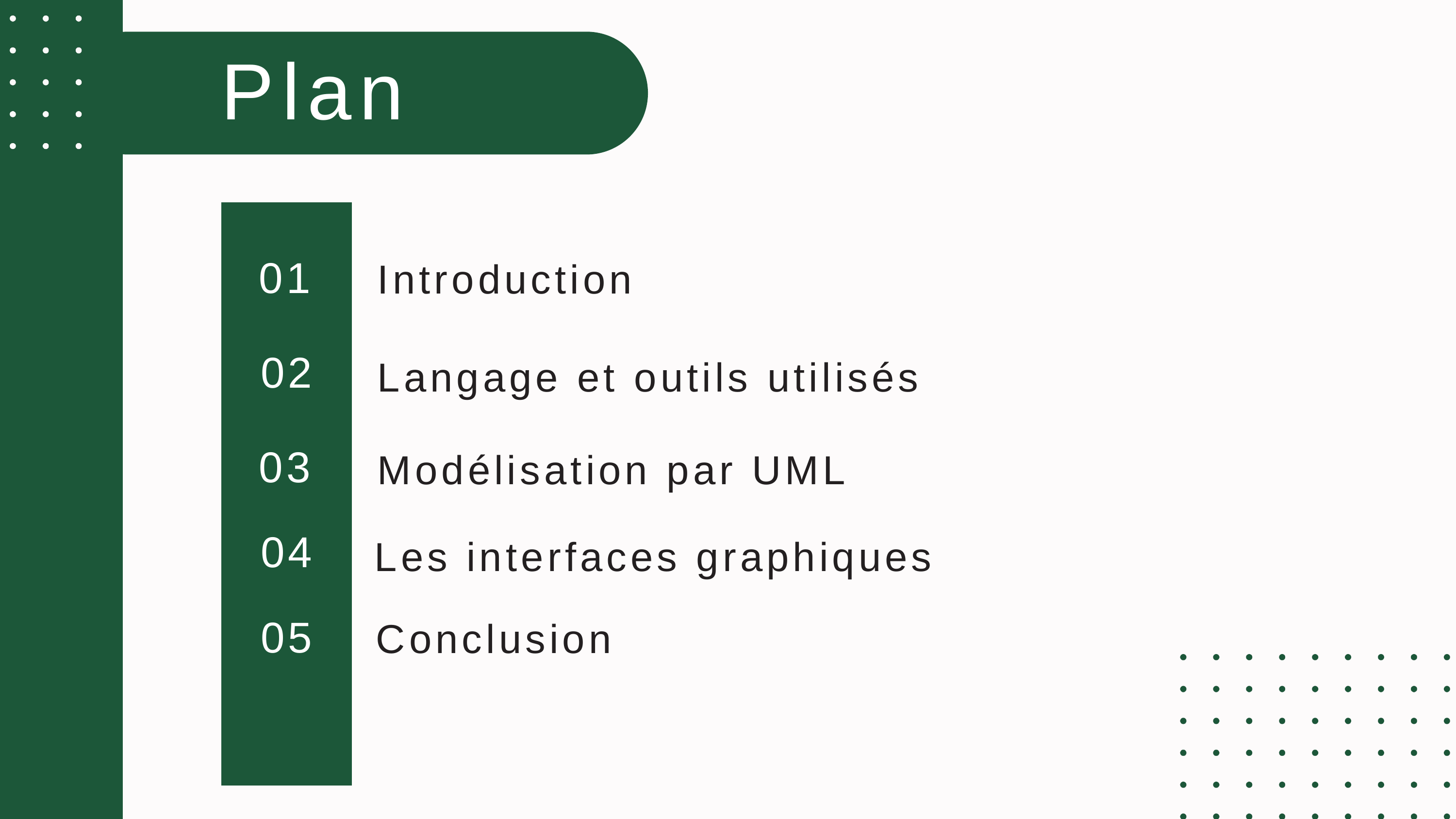

Plan

Introduction
01
Langage et outils utilisés
02
Modélisation par UML
03
Les interfaces graphiques
04
Conclusion
05